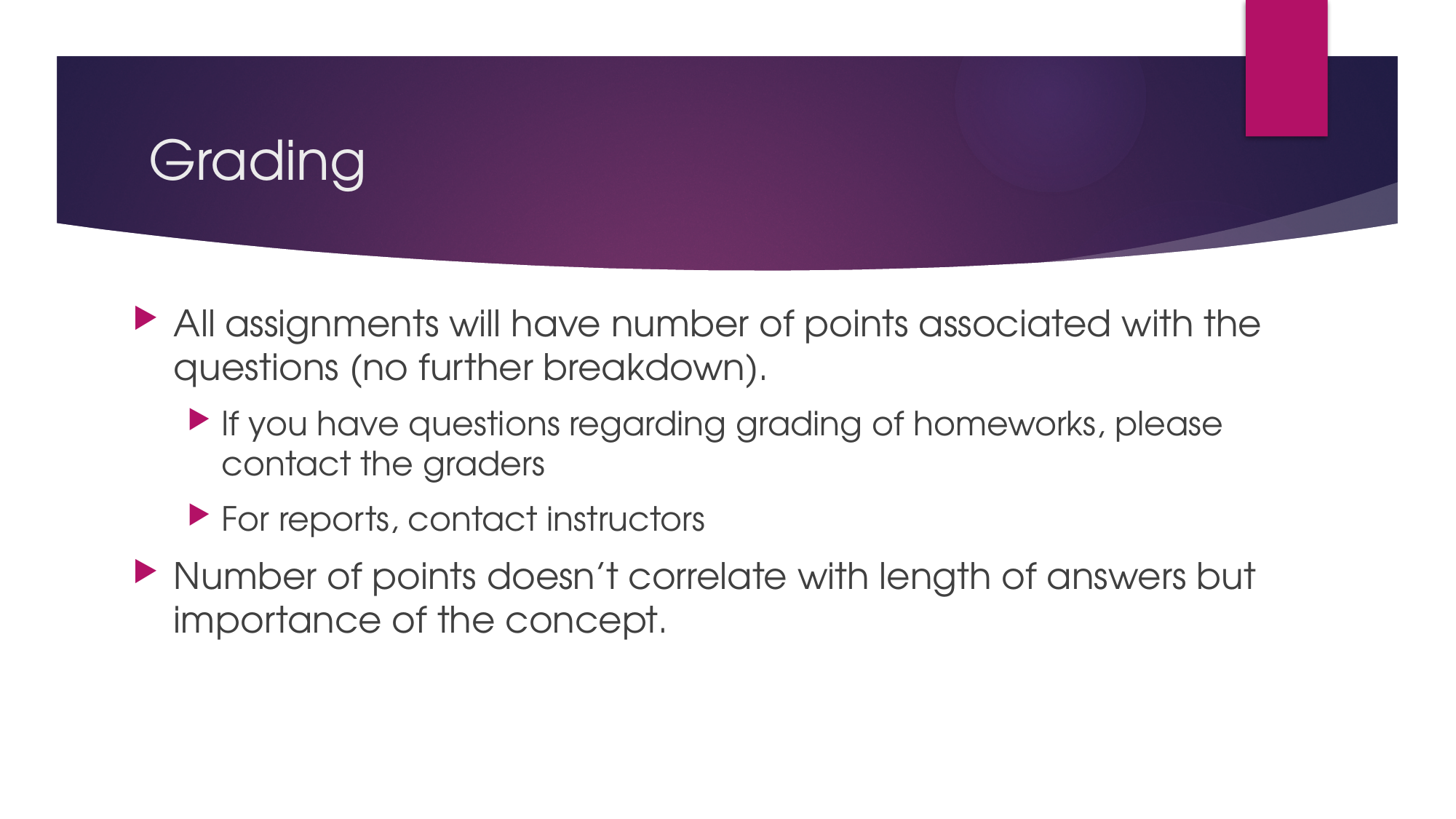

# Grading
All assignments will have number of points associated with the questions (no further breakdown).
If you have questions regarding grading of homeworks, please contact the graders
For reports, contact instructors
Number of points doesn’t correlate with length of answers but importance of the concept.